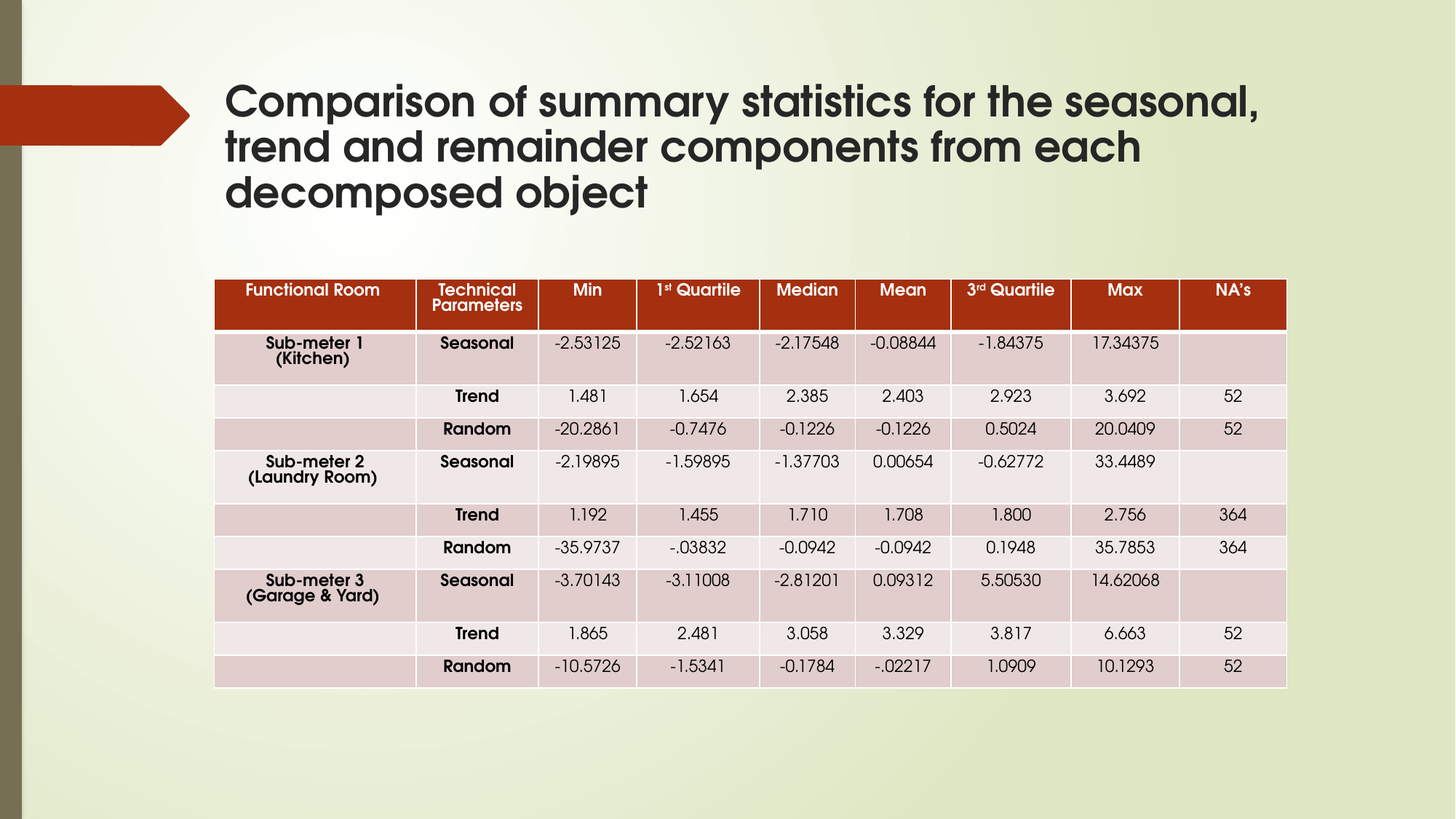

# Comparison of summary statistics for the seasonal, trend and remainder components from each decomposed object

| Functional Room | Technical Parameters | Min | 1st Quartile | Median | Mean | 3rd Quartile | Max | NA’s |
| --- | --- | --- | --- | --- | --- | --- | --- | --- |
| Sub-meter 1 (Kitchen) | Seasonal | -2.53125 | -2.52163 | -2.17548 | -0.08844 | -1.84375 | 17.34375 |  |
|  | Trend | 1.481 | 1.654 | 2.385 | 2.403 | 2.923 | 3.692 | 52 |
|  | Random | -20.2861 | -0.7476 | -0.1226 | -0.1226 | 0.5024 | 20.0409 | 52 |
| Sub-meter 2 (Laundry Room) | Seasonal | -2.19895 | -1.59895 | -1.37703 | 0.00654 | -0.62772 | 33.4489 |  |
|  | Trend | 1.192 | 1.455 | 1.710 | 1.708 | 1.800 | 2.756 | 364 |
|  | Random | -35.9737 | -.03832 | -0.0942 | -0.0942 | 0.1948 | 35.7853 | 364 |
| Sub-meter 3 (Garage & Yard) | Seasonal | -3.70143 | -3.11008 | -2.81201 | 0.09312 | 5.50530 | 14.62068 |  |
|  | Trend | 1.865 | 2.481 | 3.058 | 3.329 | 3.817 | 6.663 | 52 |
|  | Random | -10.5726 | -1.5341 | -0.1784 | -.02217 | 1.0909 | 10.1293 | 52 |